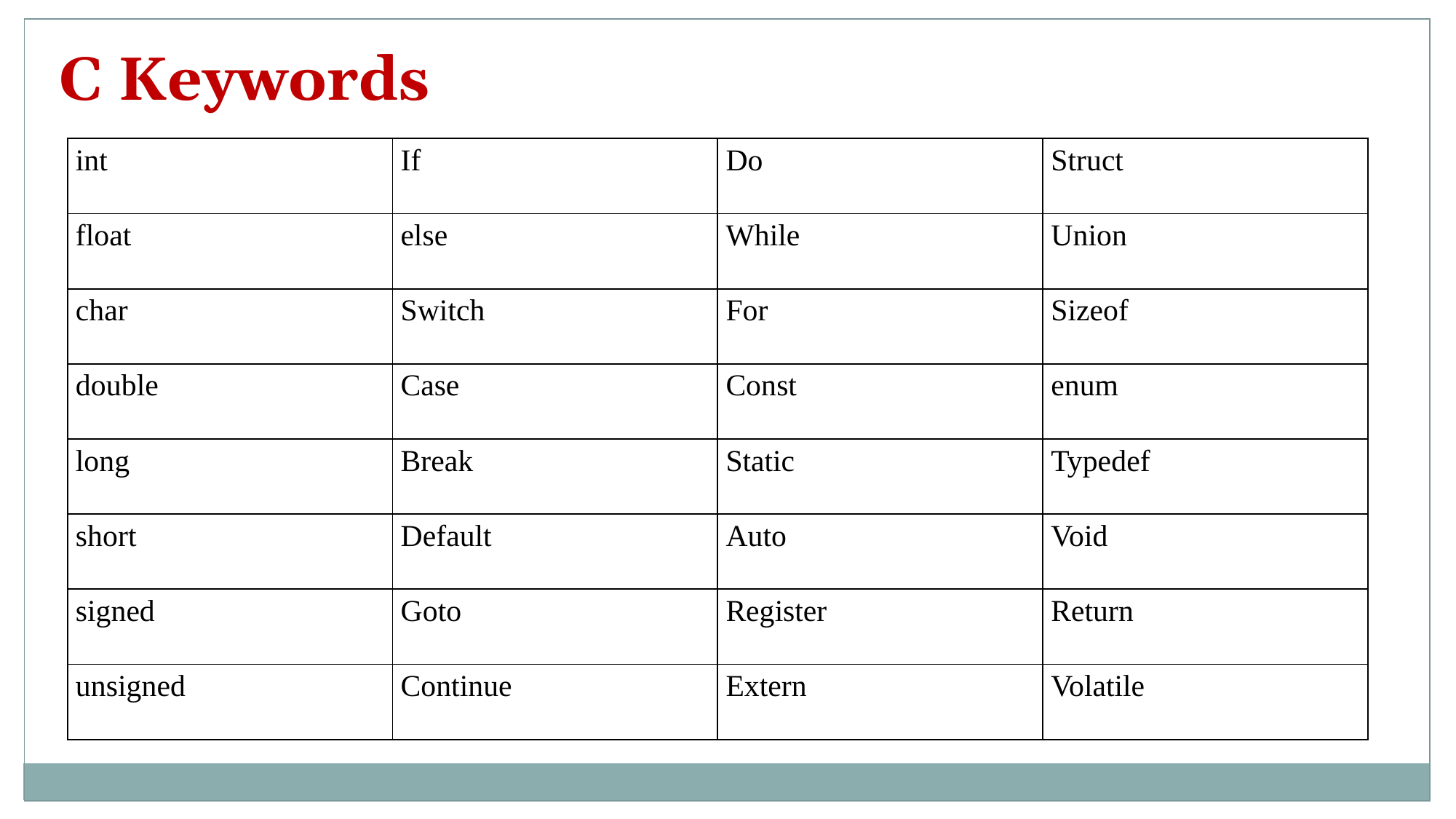

C Keywords
| int | If | Do | Struct |
| --- | --- | --- | --- |
| float | else | While | Union |
| char | Switch | For | Sizeof |
| double | Case | Const | enum |
| long | Break | Static | Typedef |
| short | Default | Auto | Void |
| signed | Goto | Register | Return |
| unsigned | Continue | Extern | Volatile |